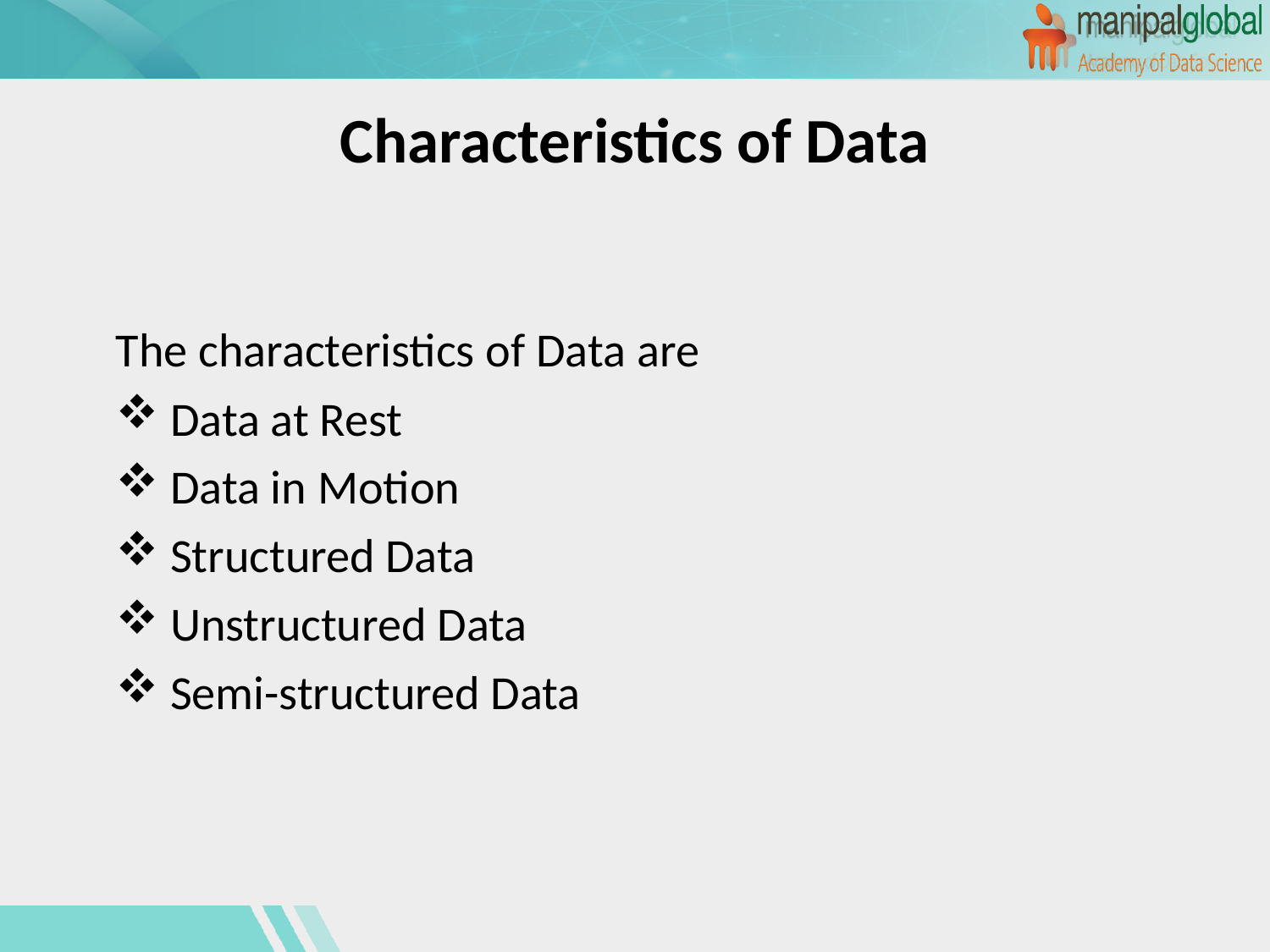

# Characteristics of Data
The characteristics of Data are
 Data at Rest
 Data in Motion
 Structured Data
 Unstructured Data
 Semi-structured Data